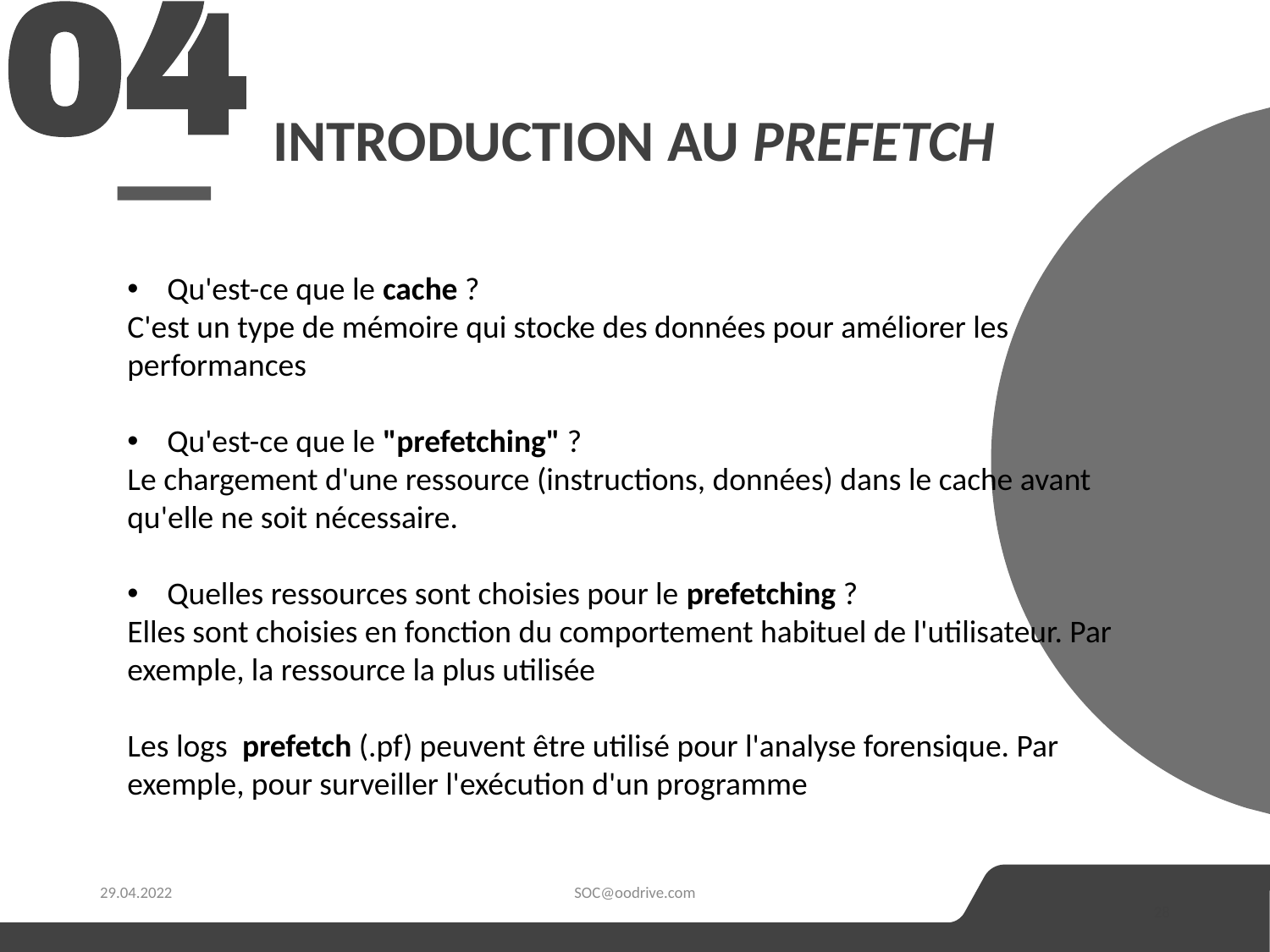

04
# Introduction au prefetch

Qu'est-ce que le cache ?
C'est un type de mémoire qui stocke des données pour améliorer les performances

Qu'est-ce que le "prefetching" ?
Le chargement d'une ressource (instructions, données) dans le cache avant qu'elle ne soit nécessaire.

Quelles ressources sont choisies pour le prefetching ?
Elles sont choisies en fonction du comportement habituel de l'utilisateur. Par exemple, la ressource la plus utilisée

Les logs  prefetch (.pf) peuvent être utilisé pour l'analyse forensique. Par exemple, pour surveiller l'exécution d'un programme
29.04.2022
SOC@oodrive.com
28